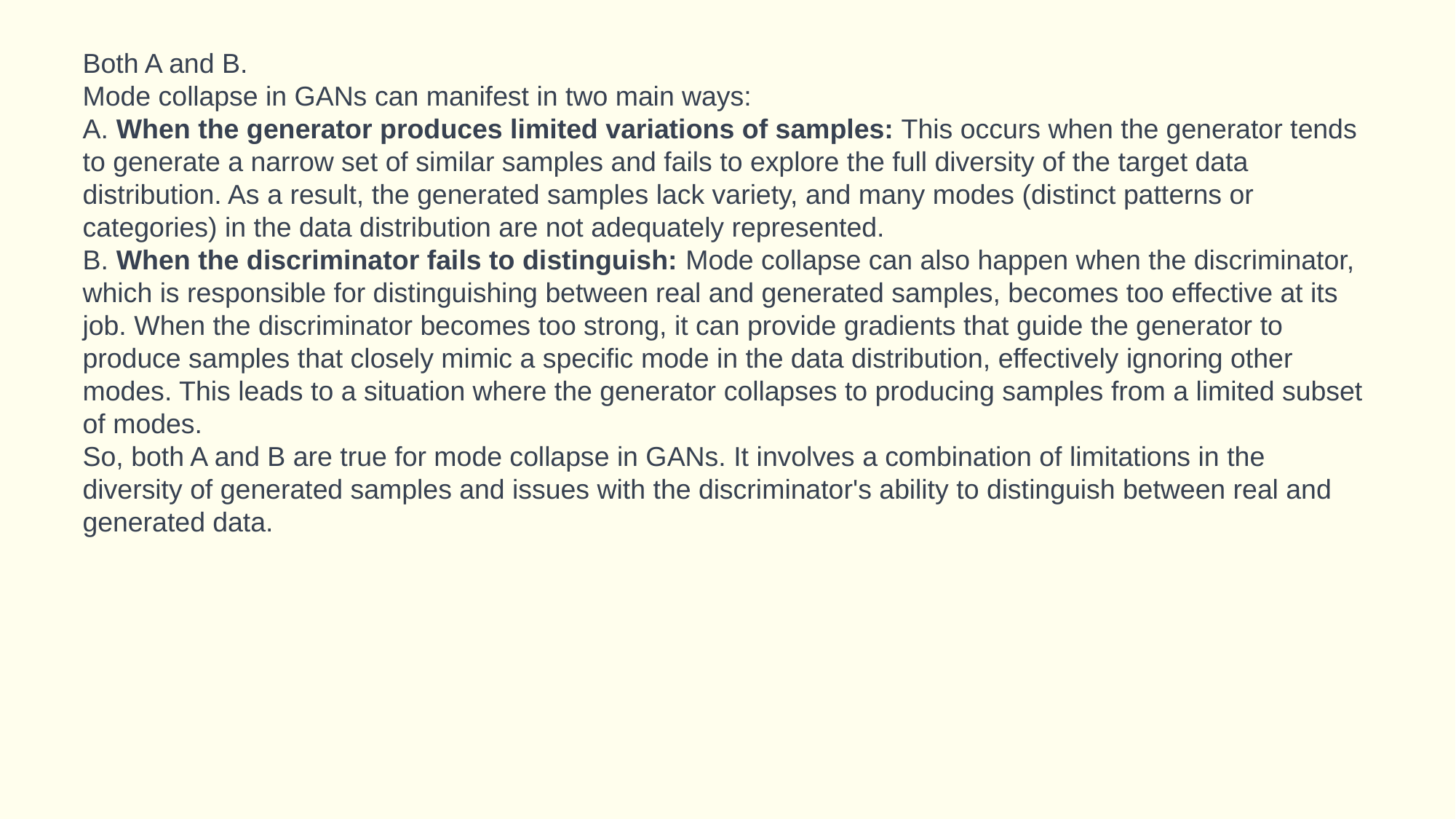

Both A and B.
Mode collapse in GANs can manifest in two main ways:
A. When the generator produces limited variations of samples: This occurs when the generator tends to generate a narrow set of similar samples and fails to explore the full diversity of the target data distribution. As a result, the generated samples lack variety, and many modes (distinct patterns or categories) in the data distribution are not adequately represented.
B. When the discriminator fails to distinguish: Mode collapse can also happen when the discriminator, which is responsible for distinguishing between real and generated samples, becomes too effective at its job. When the discriminator becomes too strong, it can provide gradients that guide the generator to produce samples that closely mimic a specific mode in the data distribution, effectively ignoring other modes. This leads to a situation where the generator collapses to producing samples from a limited subset of modes.
So, both A and B are true for mode collapse in GANs. It involves a combination of limitations in the diversity of generated samples and issues with the discriminator's ability to distinguish between real and generated data.